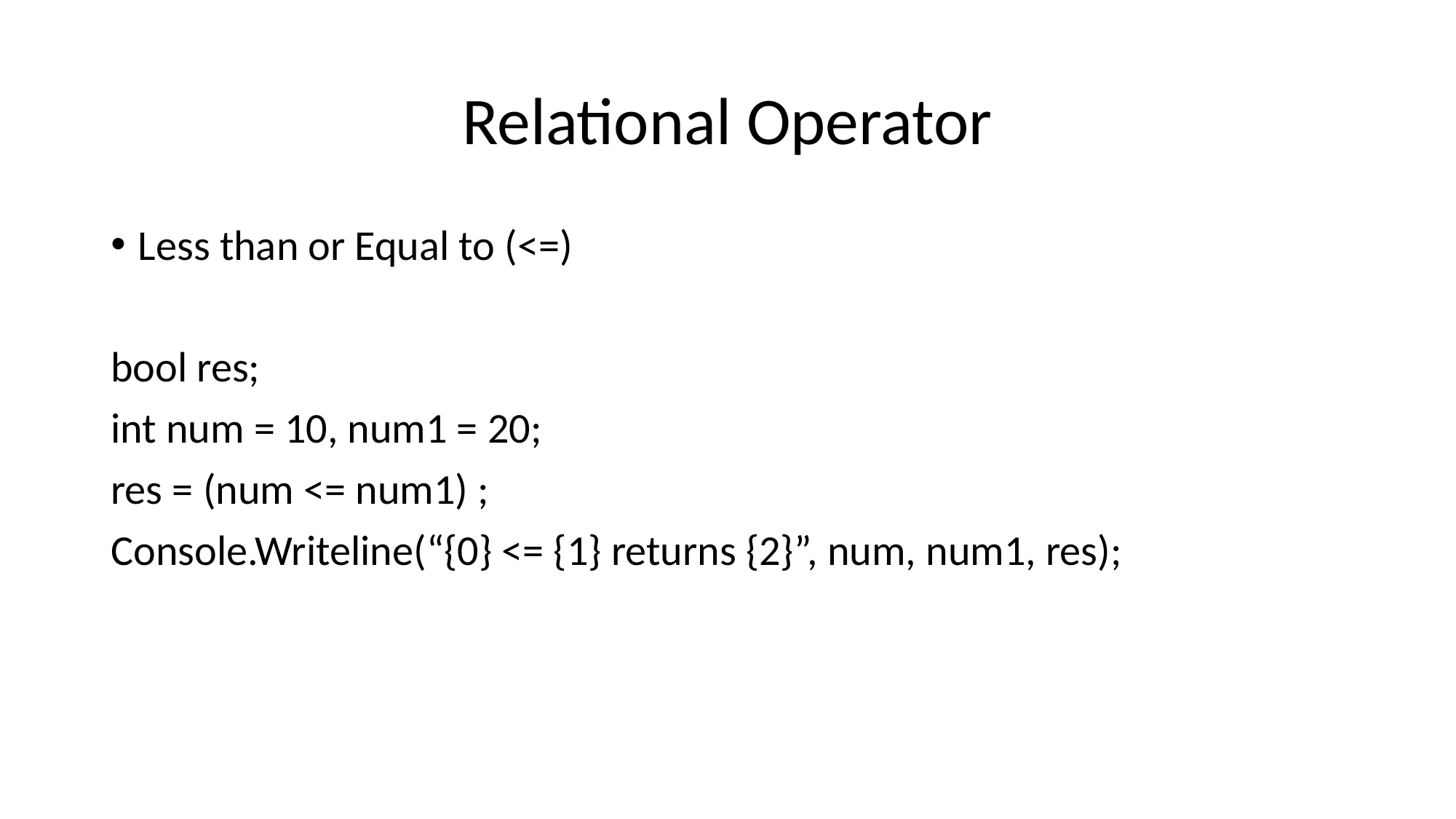

# Relational Operator
Less than or Equal to (<=)

bool res;
int num = 10, num1 = 20;
res = (num <= num1) ;
Console.Writeline(“{0} <= {1} returns {2}”, num, num1, res);